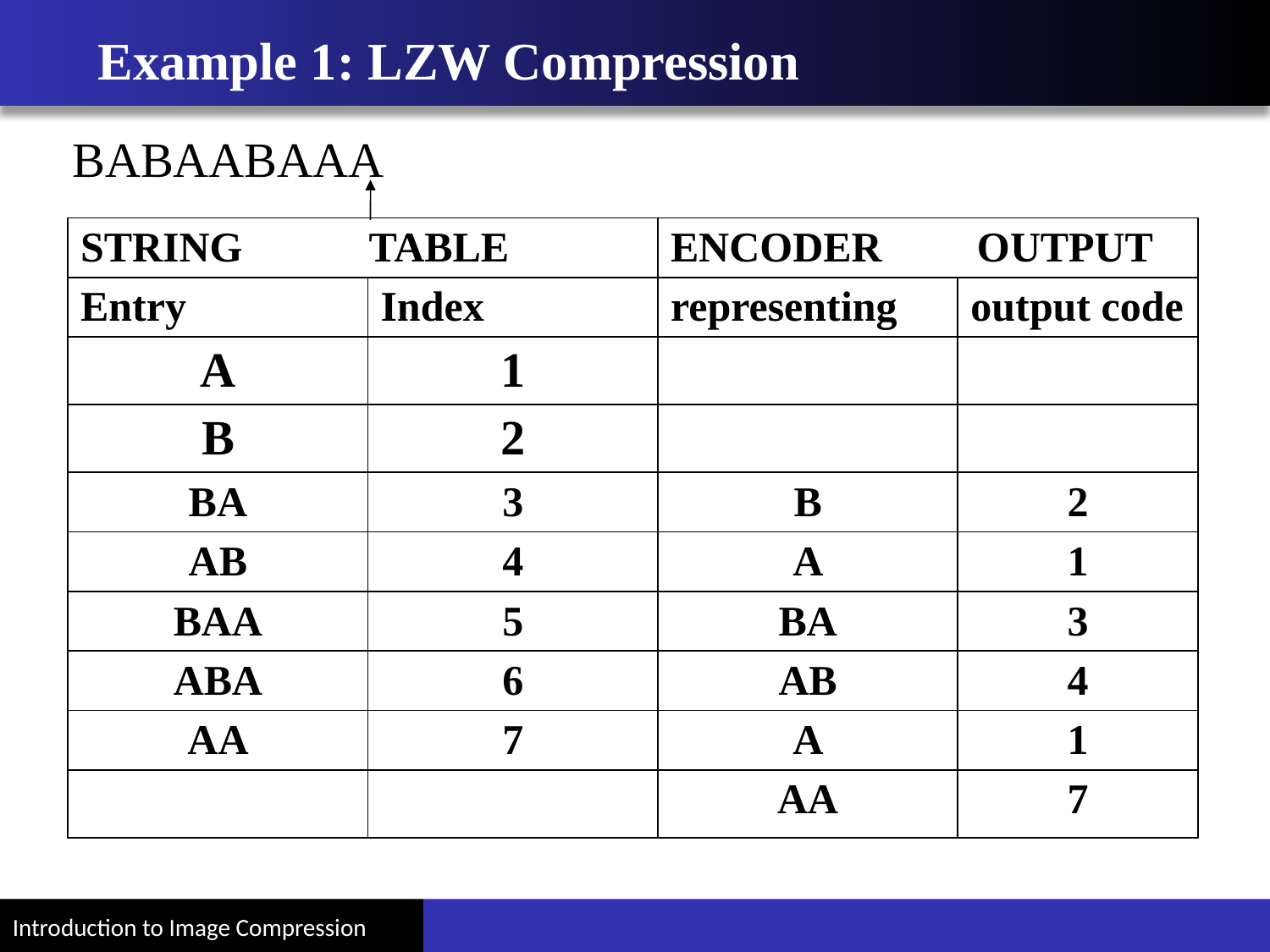

# Example 1: LZW Compression
BABAABAAA

| STRING TABLE |  | ENCODER OUTPUT |  |
| --- | --- | --- | --- |
| Entry | Index | representing | output code |
| A | 1 |  |  |
| B | 2 |  |  |
| BA | 3 | B | 2 |
| AB | 4 | A | 1 |
| BAA | 5 | BA | 3 |
| ABA | 6 | AB | 4 |
| AA | 7 | A | 1 |
|  |  | AA | 7 |